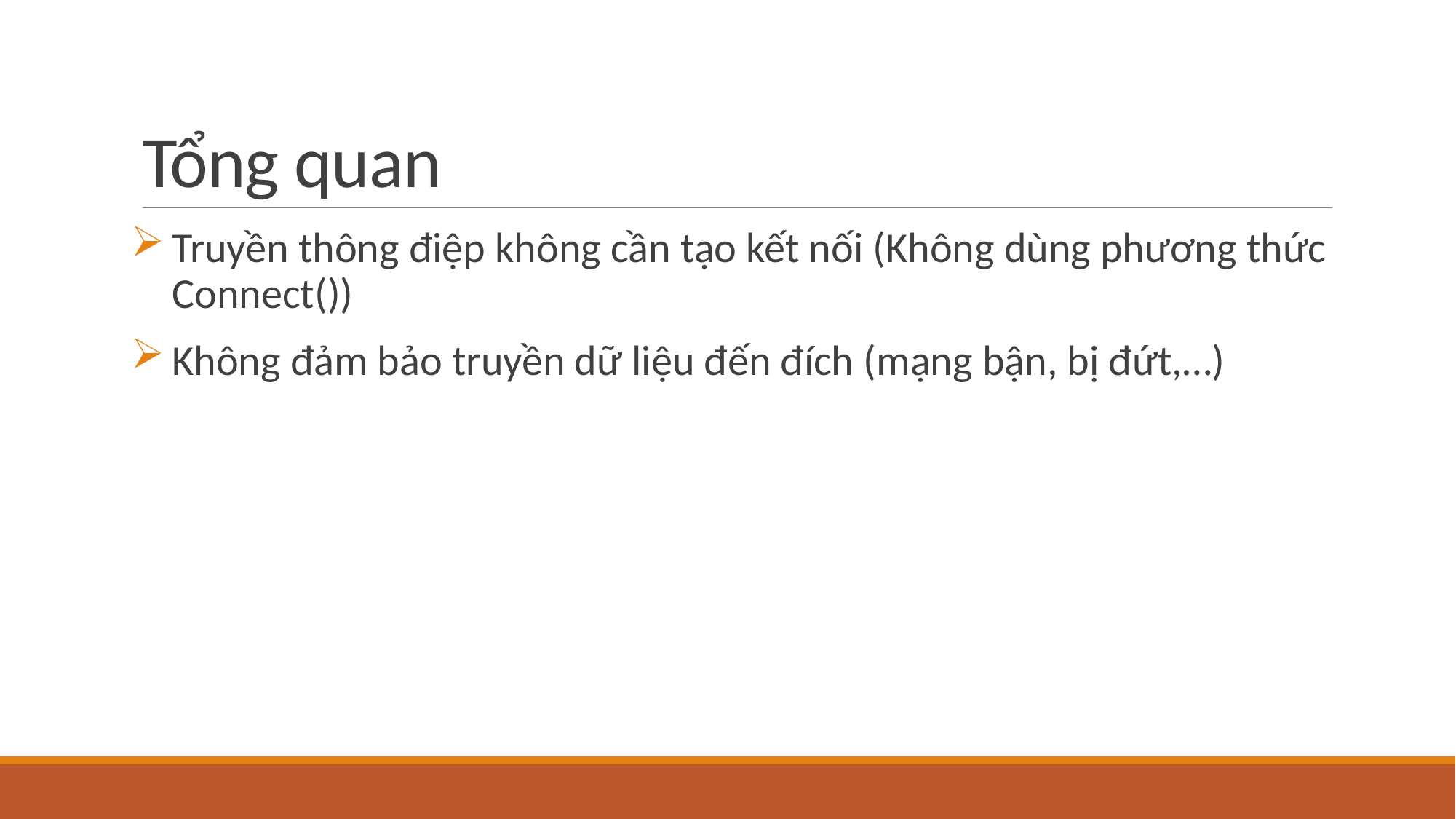

# Tổng quan
Truyền thông điệp không cần tạo kết nối (Không dùng phương thức Connect())
Không đảm bảo truyền dữ liệu đến đích (mạng bận, bị đứt,…)